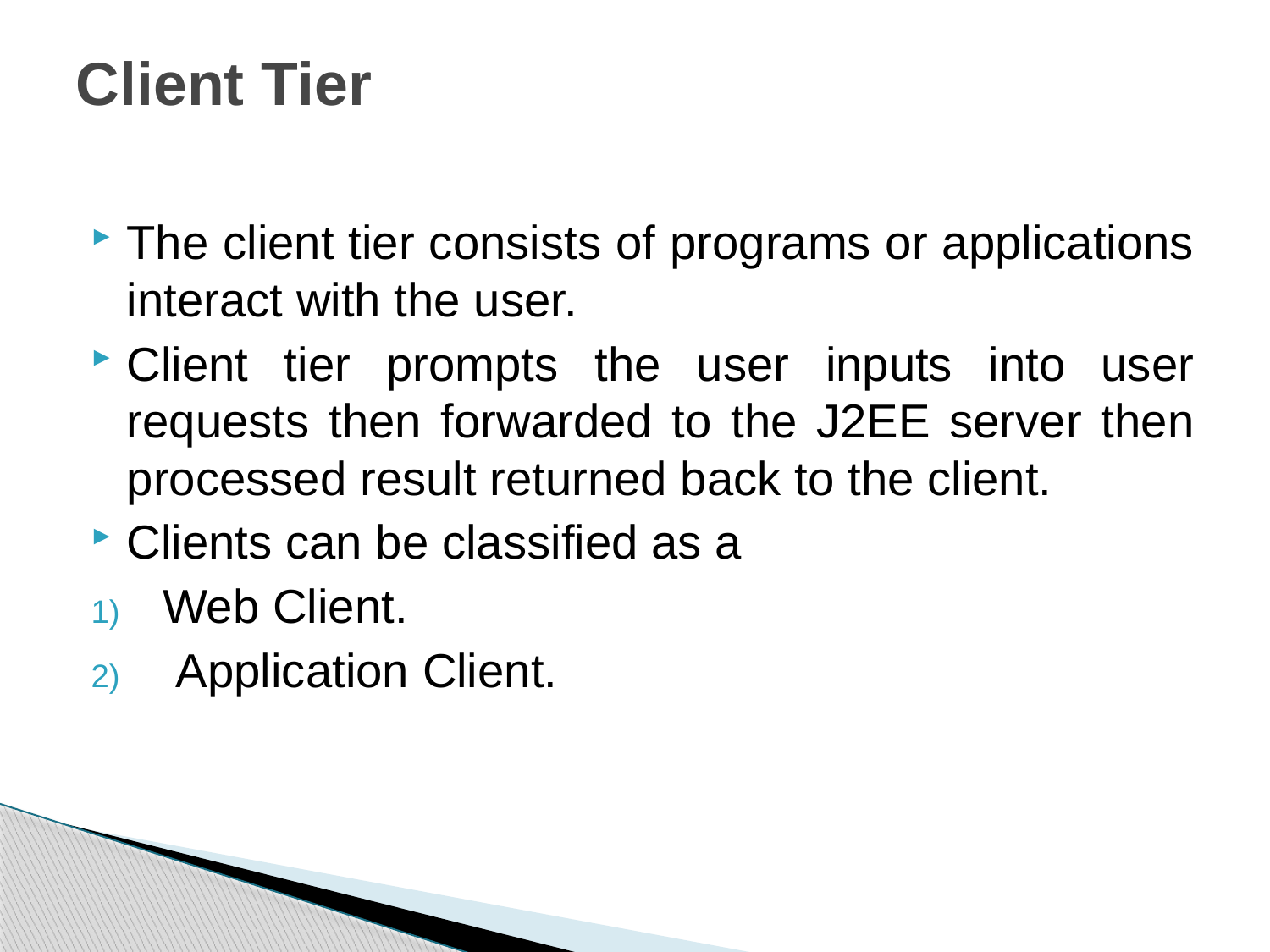

# Client Tier
The client tier consists of programs or applications interact with the user.
Client tier prompts the user inputs into user requests then forwarded to the J2EE server then processed result returned back to the client.
Clients can be classified as a
Web Client.
 Application Client.